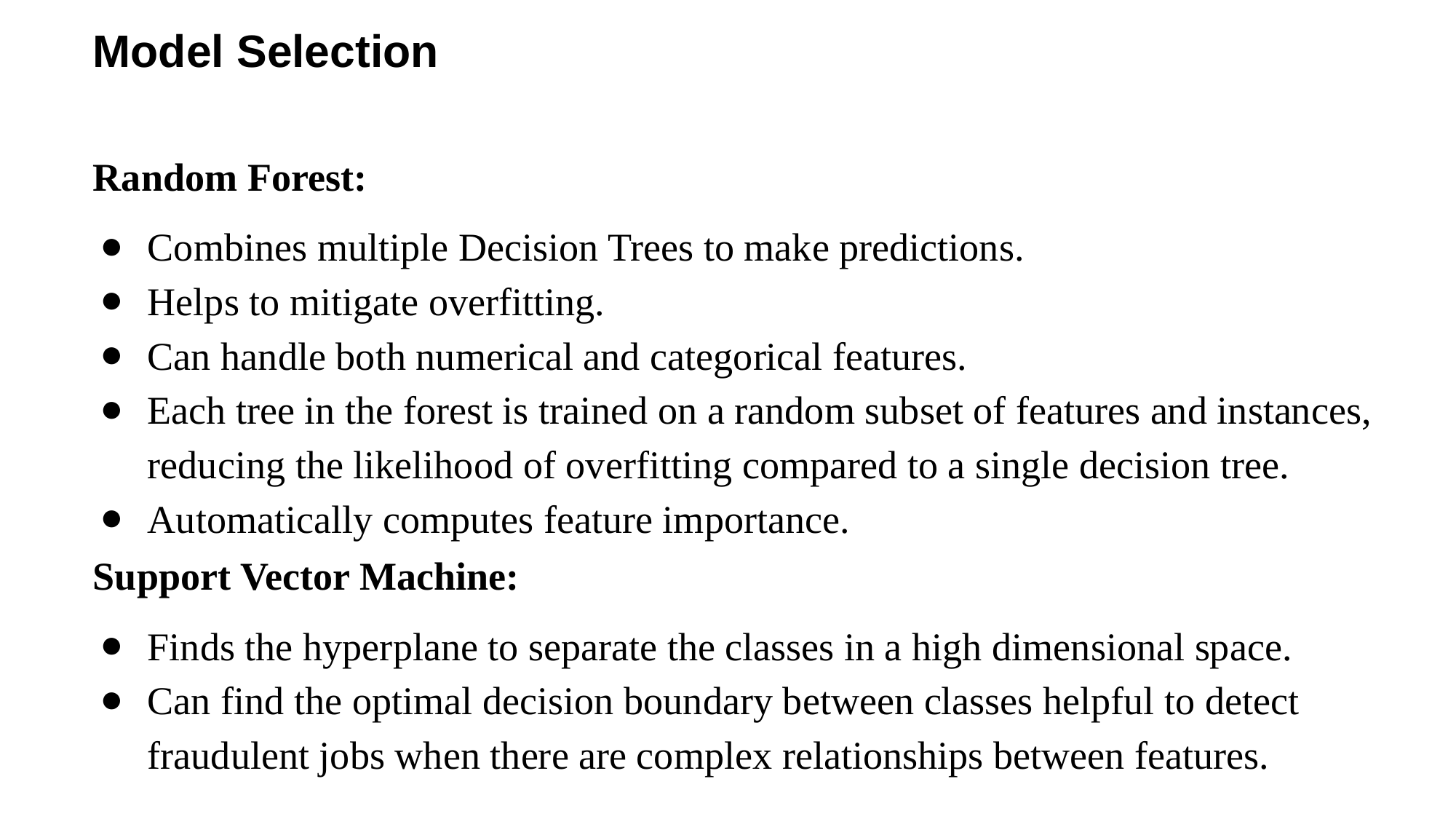

Model Selection

Random Forest:
Combines multiple Decision Trees to make predictions.
Helps to mitigate overfitting.
Can handle both numerical and categorical features.
Each tree in the forest is trained on a random subset of features and instances, reducing the likelihood of overfitting compared to a single decision tree.
Automatically computes feature importance.
Support Vector Machine:
Finds the hyperplane to separate the classes in a high dimensional space.
Can find the optimal decision boundary between classes helpful to detect fraudulent jobs when there are complex relationships between features.

#